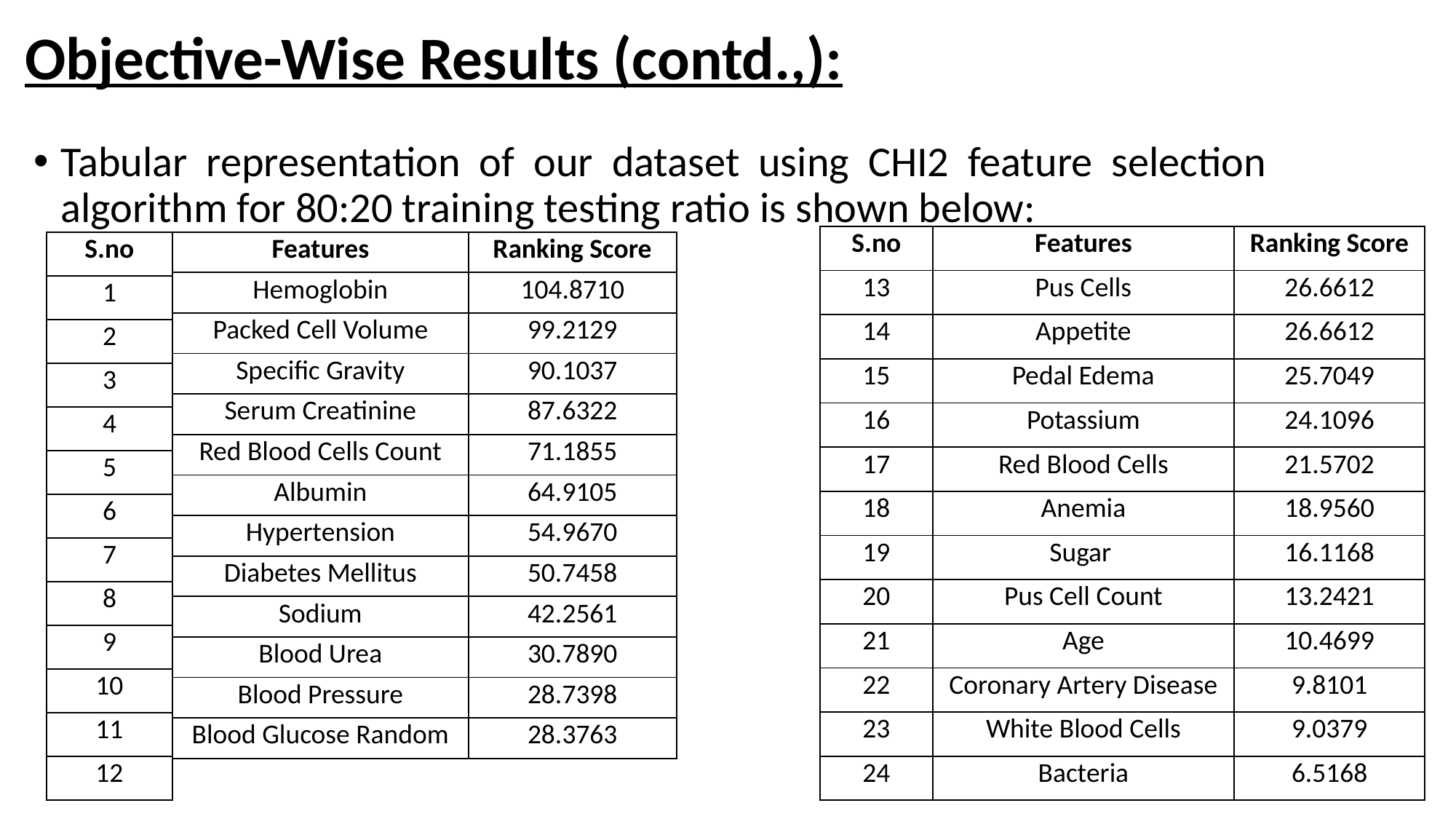

# Objective-Wise Results (contd.,):
Tabular representation of our dataset using CHI2 feature selection algorithm for 80:20 training testing ratio is shown below:

| S.no | Features | Ranking Score |
| --- | --- | --- |
| 13 | Pus Cells | 26.6612 |
| 14 | Appetite | 26.6612 |
| 15 | Pedal Edema | 25.7049 |
| 16 | Potassium | 24.1096 |
| 17 | Red Blood Cells | 21.5702 |
| 18 | Anemia | 18.9560 |
| 19 | Sugar | 16.1168 |
| 20 | Pus Cell Count | 13.2421 |
| 21 | Age | 10.4699 |
| 22 | Coronary Artery Disease | 9.8101 |
| 23 | White Blood Cells | 9.0379 |
| 24 | Bacteria | 6.5168 |
| Features | Ranking Score |
| --- | --- |
| Hemoglobin | 104.8710 |
| Packed Cell Volume | 99.2129 |
| Specific Gravity | 90.1037 |
| Serum Creatinine | 87.6322 |
| Red Blood Cells Count | 71.1855 |
| Albumin | 64.9105 |
| Hypertension | 54.9670 |
| Diabetes Mellitus | 50.7458 |
| Sodium | 42.2561 |
| Blood Urea | 30.7890 |
| Blood Pressure | 28.7398 |
| Blood Glucose Random | 28.3763 |
| S.no |
| --- |
| 1 |
| 2 |
| 3 |
| 4 |
| 5 |
| 6 |
| 7 |
| 8 |
| 9 |
| 10 |
| 11 |
| 12 |